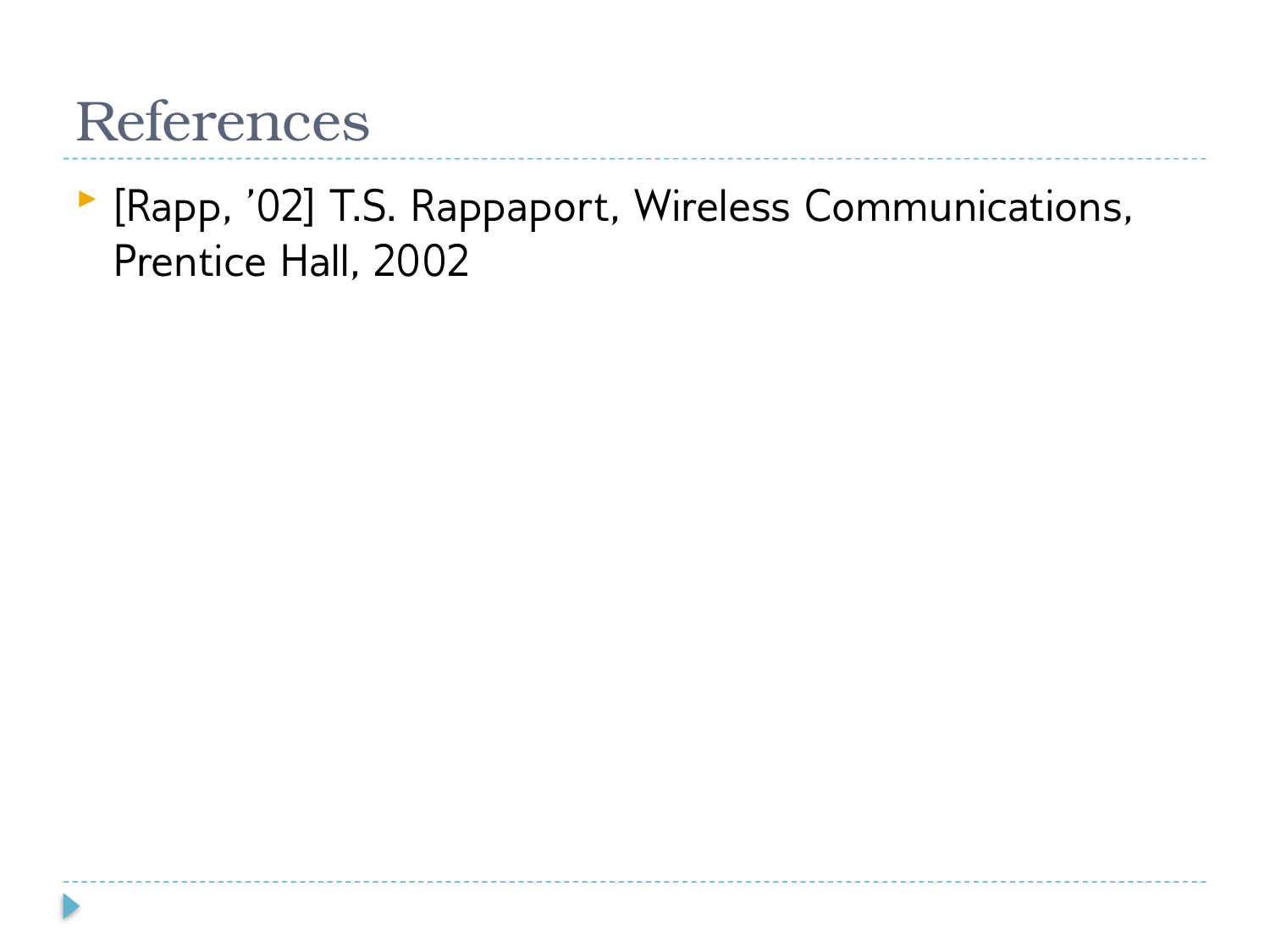

# References
[Rapp, ’02] T.S. Rappaport, Wireless Communications, Prentice Hall, 2002